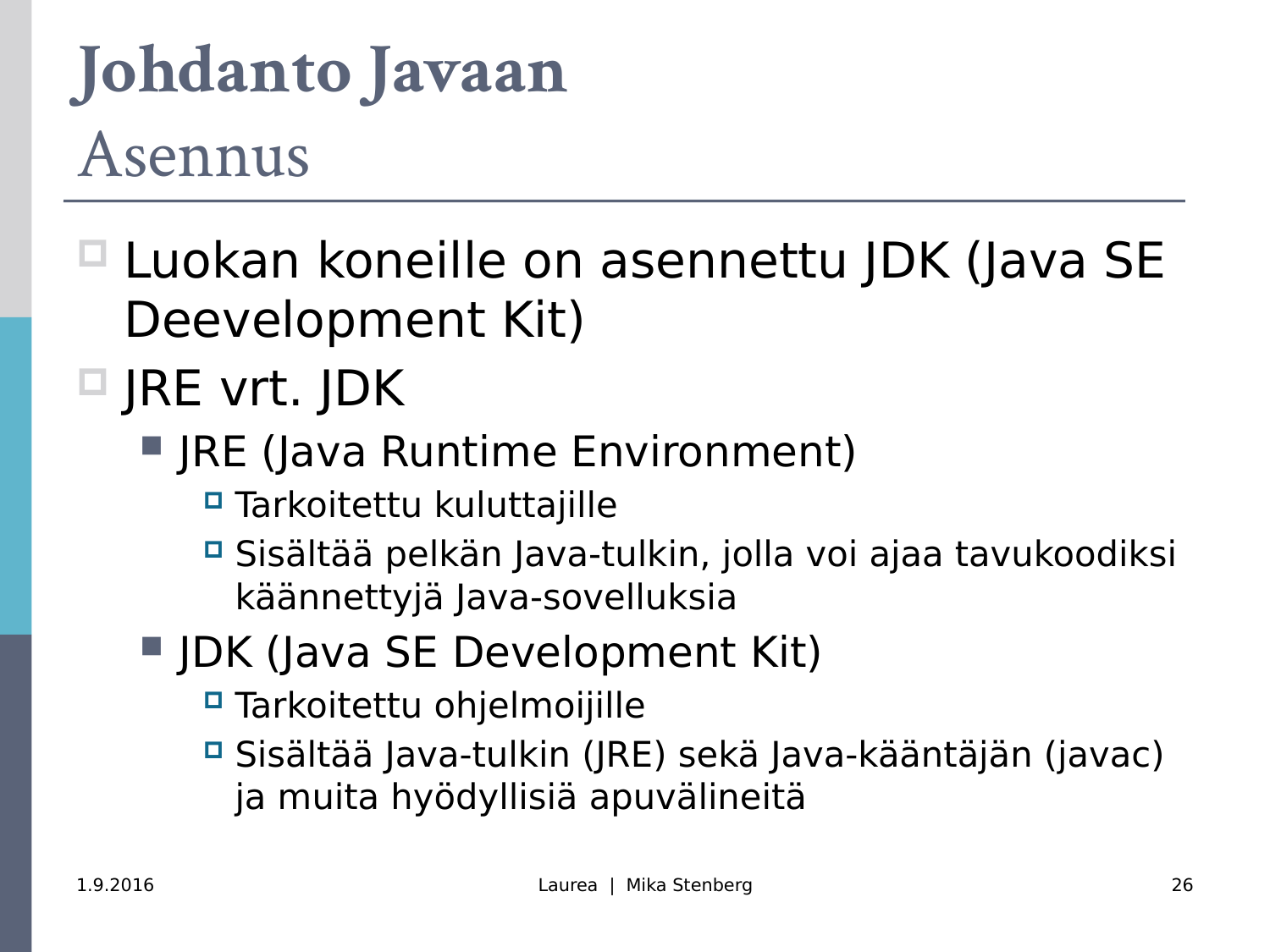

# Johdanto Javaan Asennus
Luokan koneille on asennettu JDK (Java SE Deevelopment Kit)
JRE vrt. JDK
JRE (Java Runtime Environment)
Tarkoitettu kuluttajille
Sisältää pelkän Java-tulkin, jolla voi ajaa tavukoodiksi käännettyjä Java-sovelluksia
JDK (Java SE Development Kit)
Tarkoitettu ohjelmoijille
Sisältää Java-tulkin (JRE) sekä Java-kääntäjän (javac) ja muita hyödyllisiä apuvälineitä
1.9.2016
Laurea  |  Mika Stenberg
26